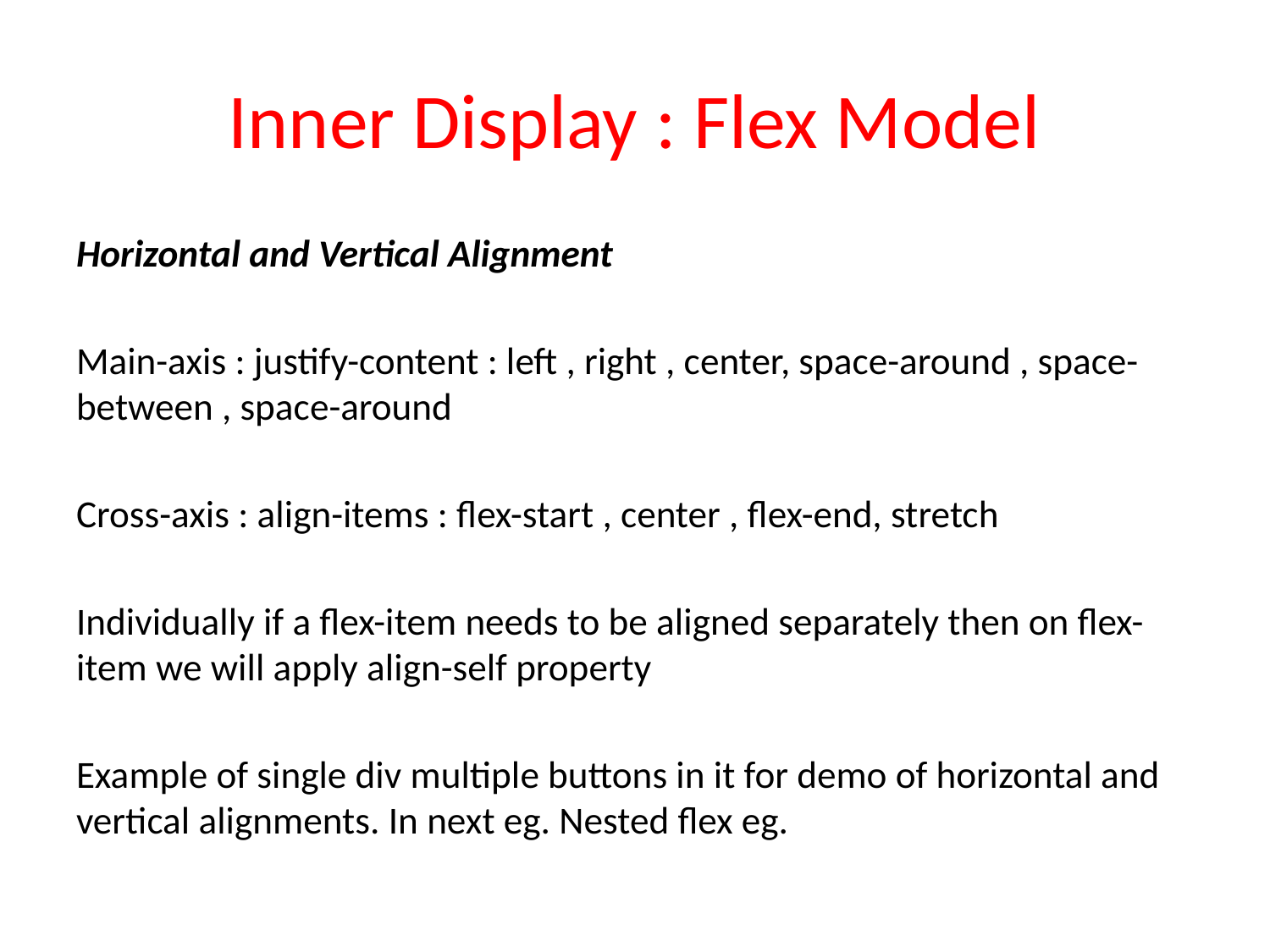

# Inner Display : Flex Model
Horizontal and Vertical Alignment

Main-axis : justify-content : left , right , center, space-around , space-between , space-around

Cross-axis : align-items : flex-start , center , flex-end, stretch

Individually if a flex-item needs to be aligned separately then on flex-item we will apply align-self property

Example of single div multiple buttons in it for demo of horizontal and vertical alignments. In next eg. Nested flex eg.